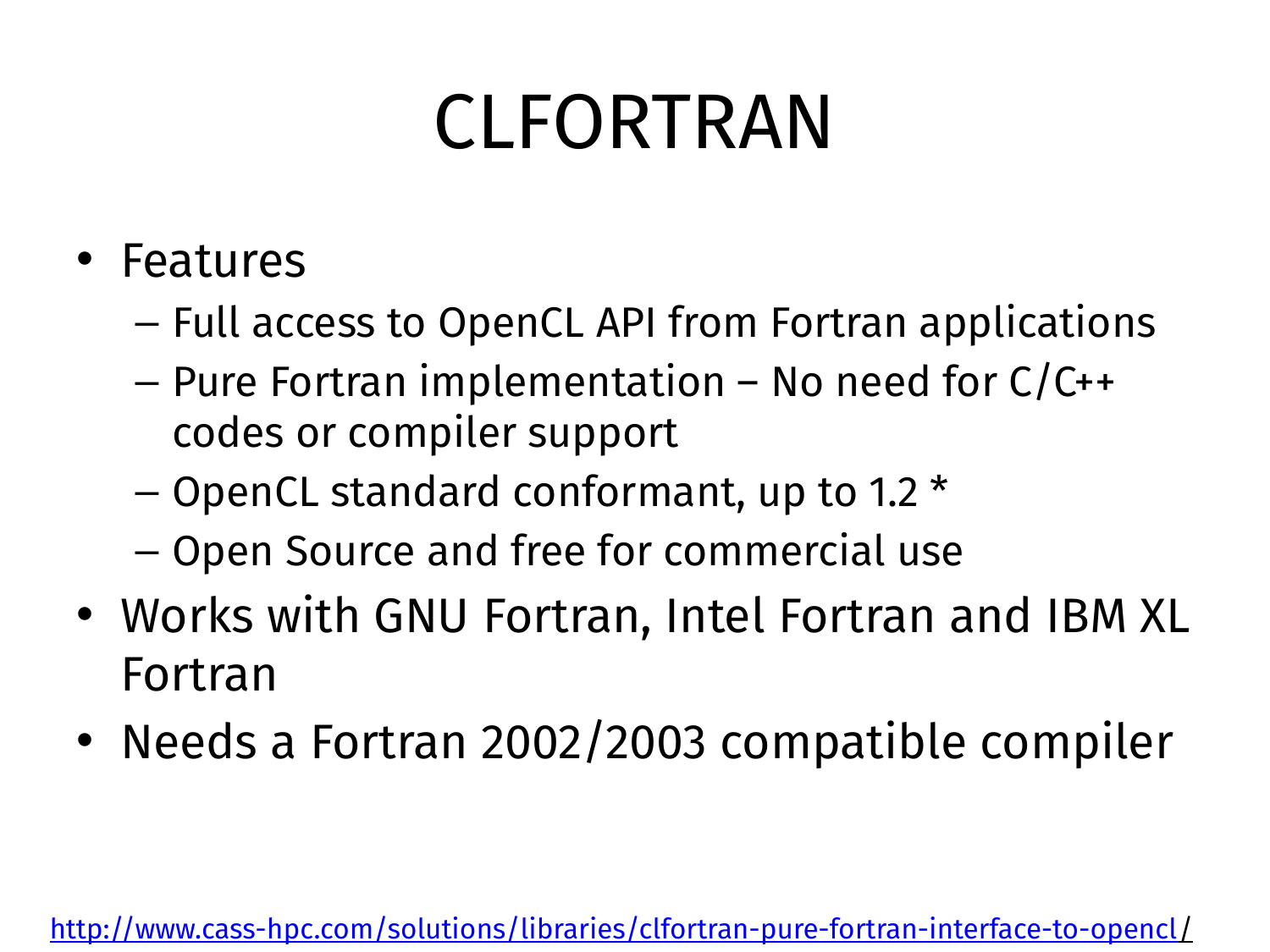

# CLFORTRAN
Features
Full access to OpenCL API from Fortran applications
Pure Fortran implementation – No need for C/C++ codes or compiler support
OpenCL standard conformant, up to 1.2 *
Open Source and free for commercial use
Works with GNU Fortran, Intel Fortran and IBM XL Fortran
Needs a Fortran 2002/2003 compatible compiler
http://www.cass-hpc.com/solutions/libraries/clfortran-pure-fortran-interface-to-opencl/